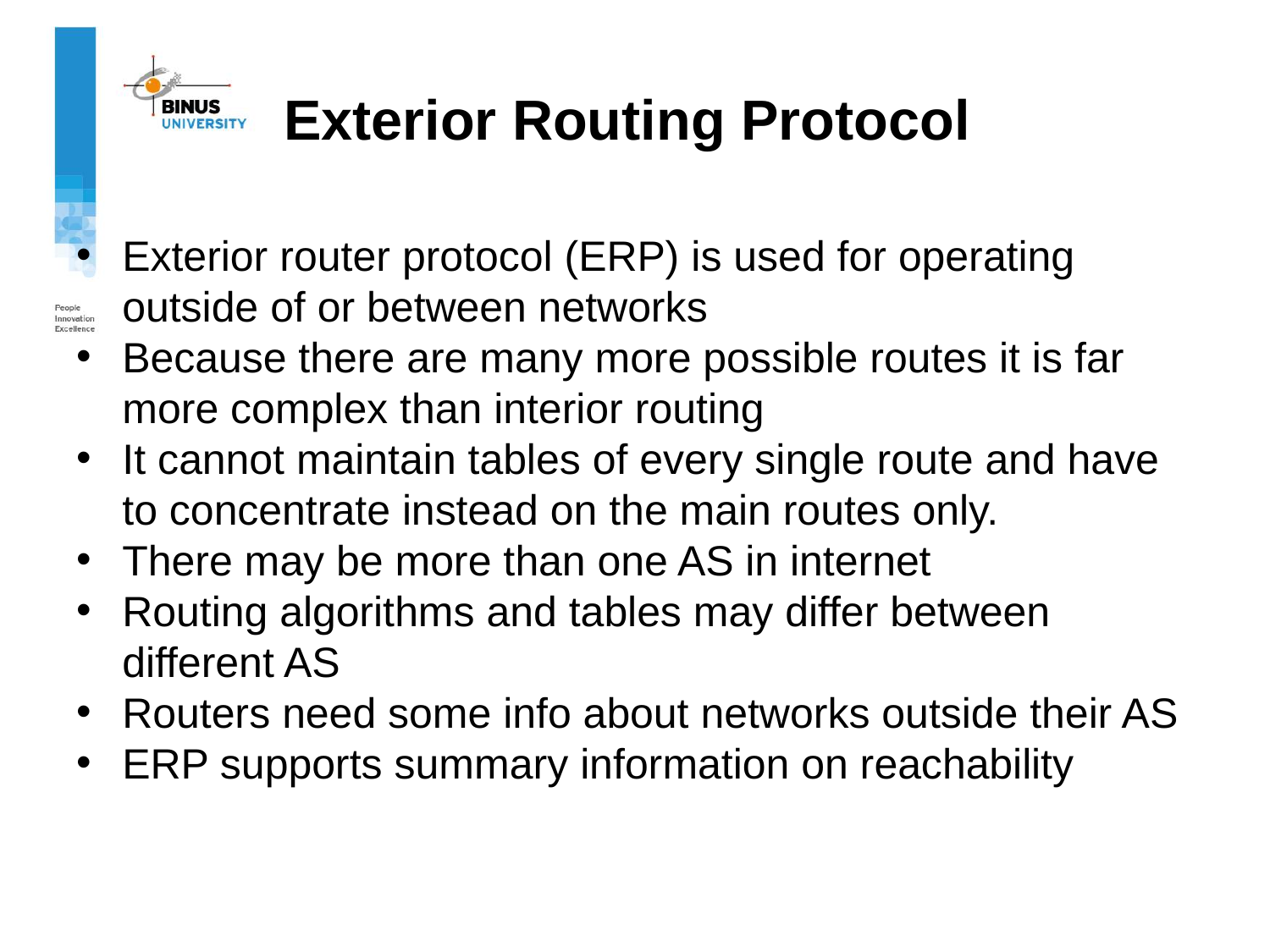

# Exterior Routing Protocol
Exterior router protocol (ERP) is used for operating outside of or between networks
Because there are many more possible routes it is far more complex than interior routing
It cannot maintain tables of every single route and have to concentrate instead on the main routes only.
There may be more than one AS in internet
Routing algorithms and tables may differ between different AS
Routers need some info about networks outside their AS
ERP supports summary information on reachability